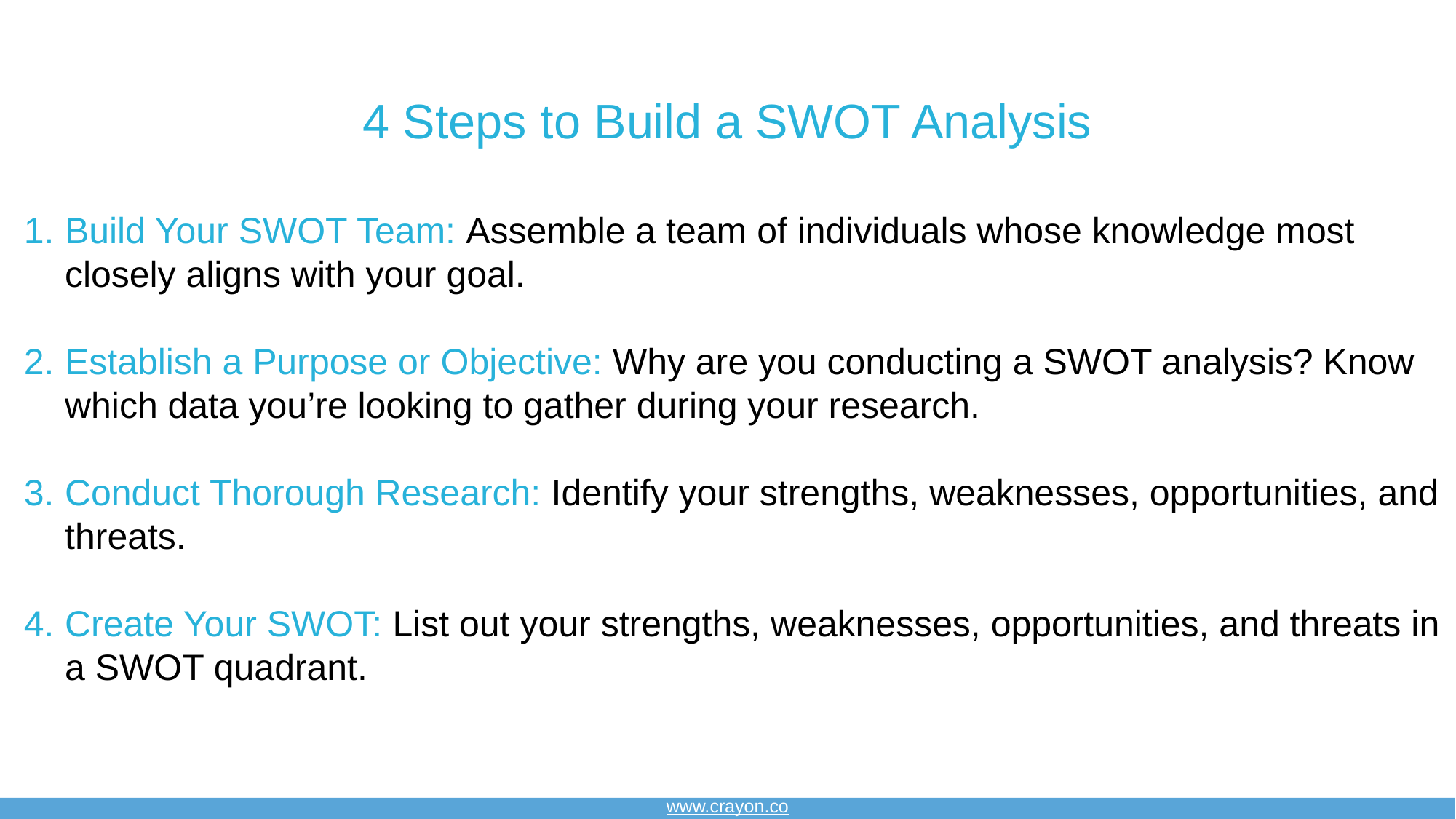

# 4 Steps to Build a SWOT Analysis
Build Your SWOT Team: Assemble a team of individuals whose knowledge most closely aligns with your goal.
Establish a Purpose or Objective: Why are you conducting a SWOT analysis? Know which data you’re looking to gather during your research.
Conduct Thorough Research: Identify your strengths, weaknesses, opportunities, and threats.
Create Your SWOT: List out your strengths, weaknesses, opportunities, and threats in a SWOT quadrant.
www.crayon.co